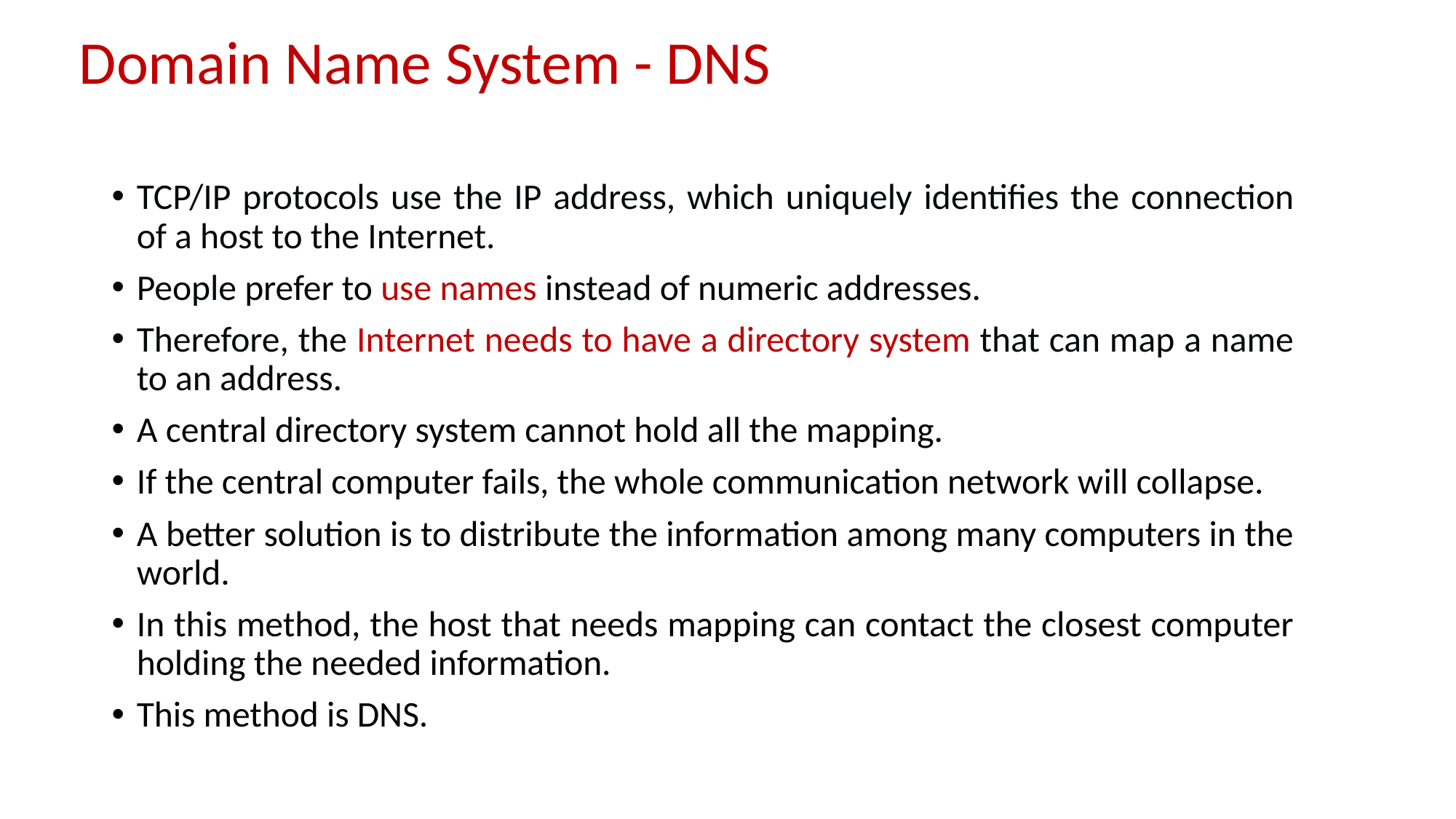

# Domain Name System - DNS

TCP/IP protocols use the IP address, which uniquely identifies the connection of a host to the Internet.
People prefer to use names instead of numeric addresses.
Therefore, the Internet needs to have a directory system that can map a name to an address.
A central directory system cannot hold all the mapping.
If the central computer fails, the whole communication network will collapse.
A better solution is to distribute the information among many computers in the world.
In this method, the host that needs mapping can contact the closest computer holding the needed information.
This method is DNS.